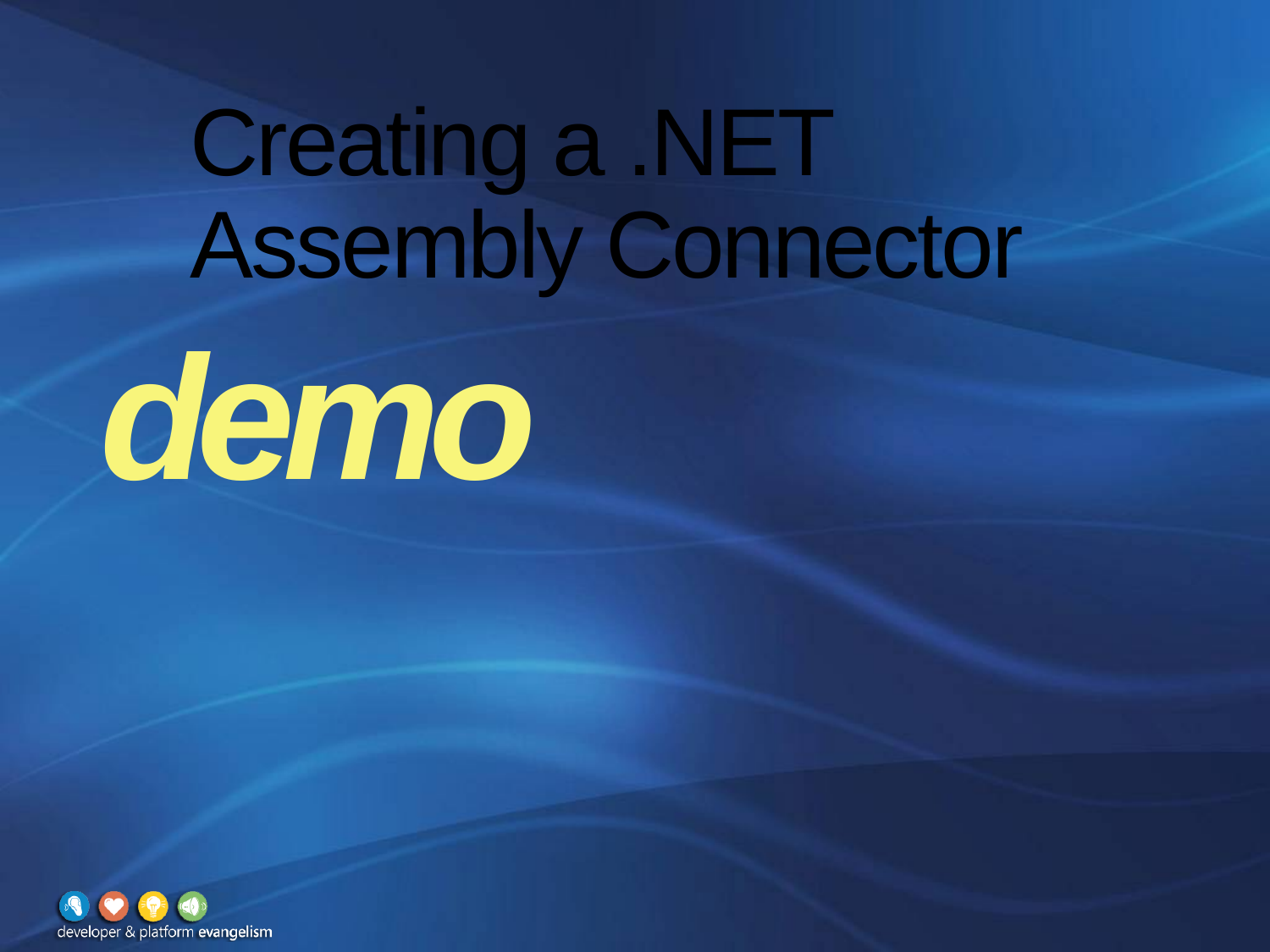

# Creating a .NET Assembly Connector
demo